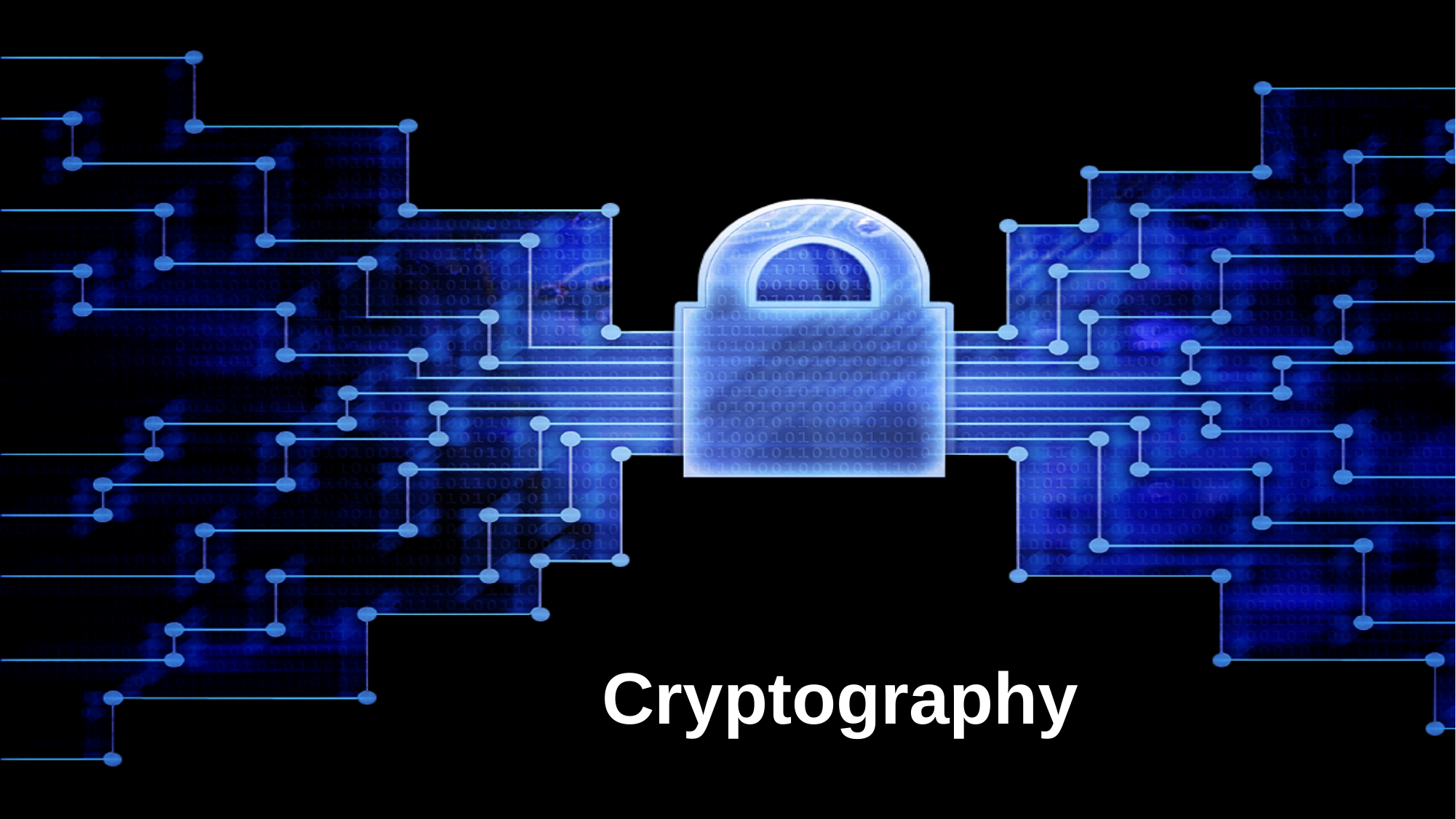

#

                                             Cryptography